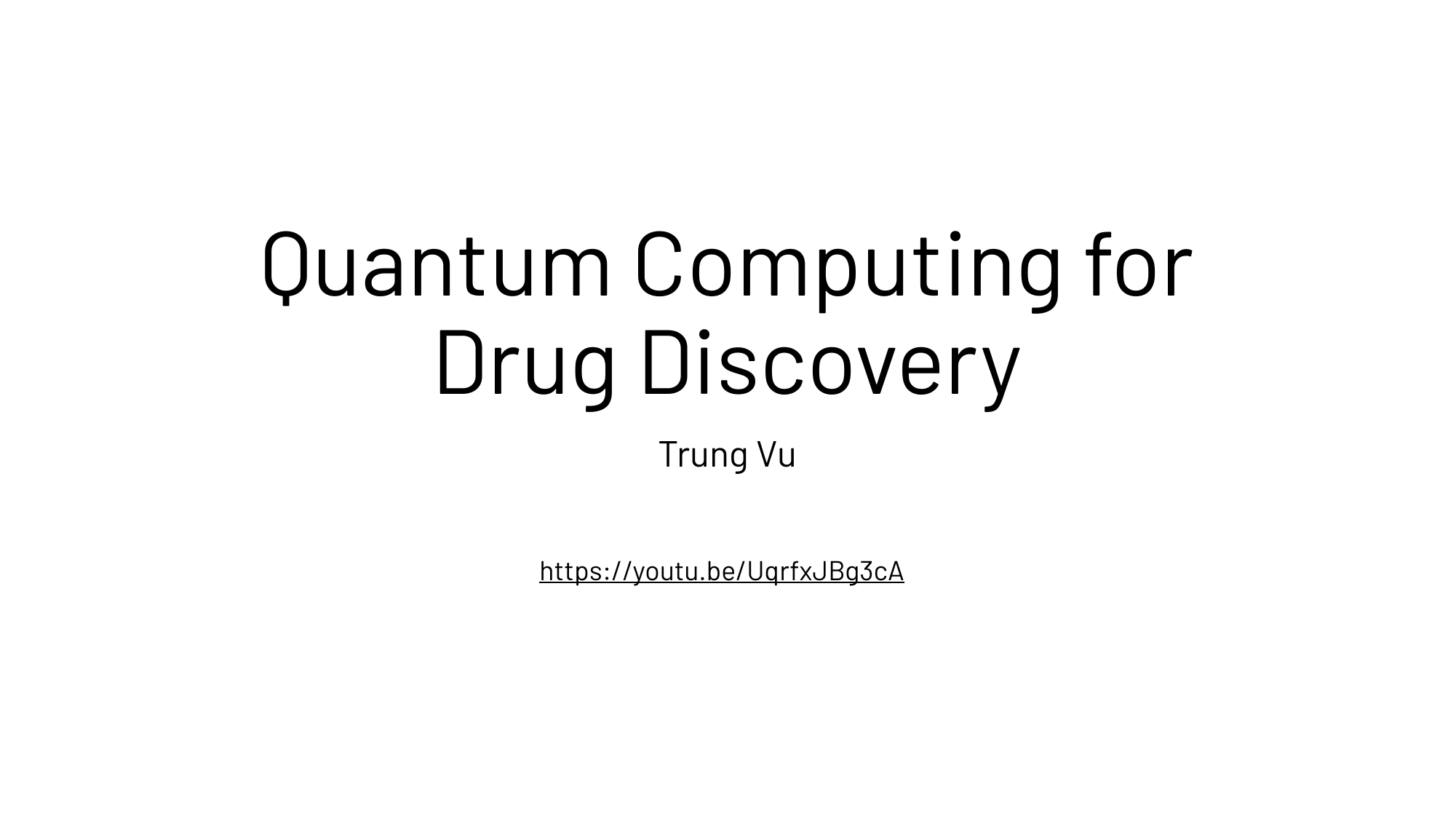

# Quantum Computing for Drug Discovery
Trung Vu
https://youtu.be/UqrfxJBg3cA